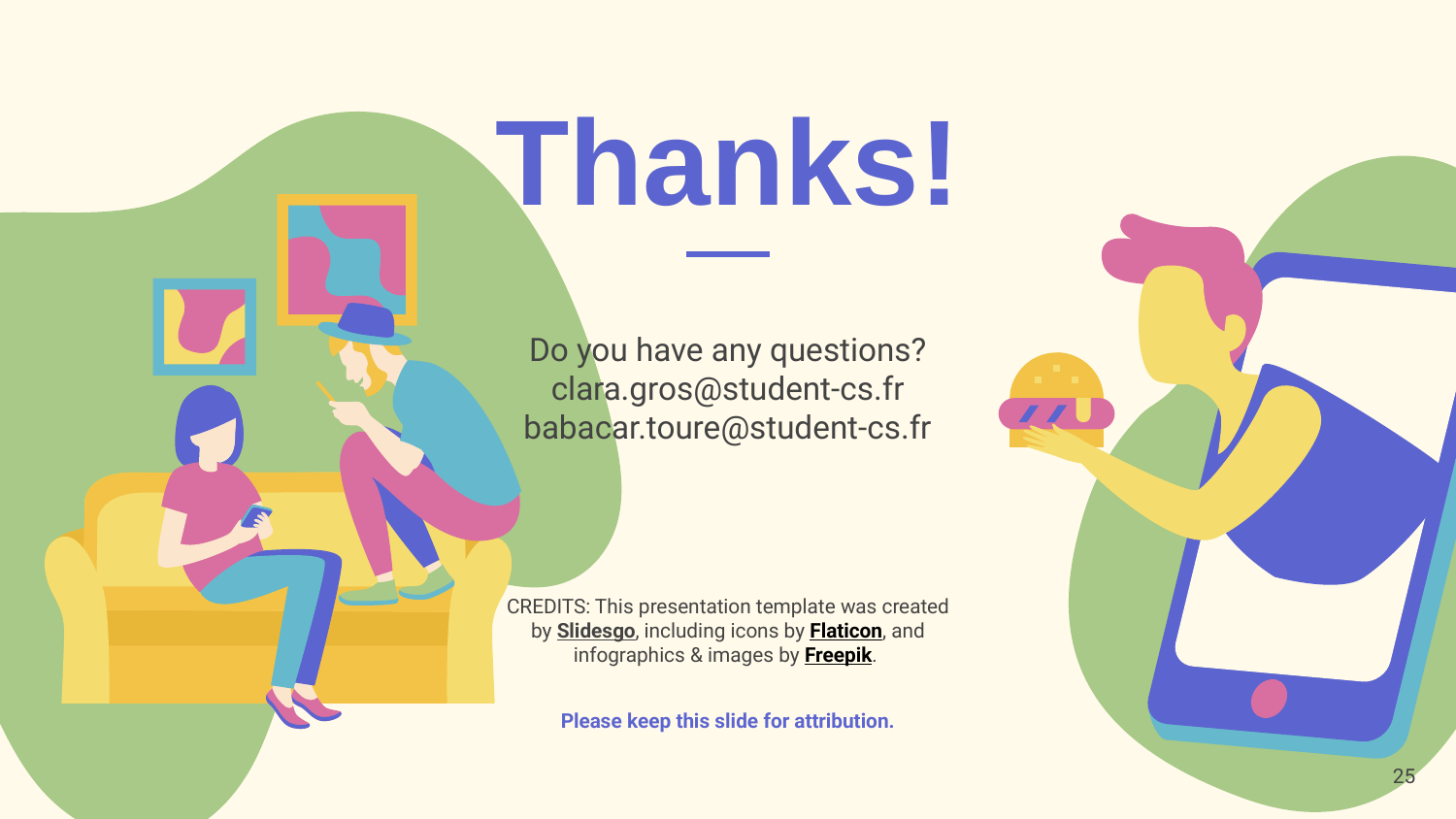

# Thanks!

Do you have any questions?
clara.gros@student-cs.fr
babacar.toure@student-cs.fr

Please keep this slide for attribution.
25